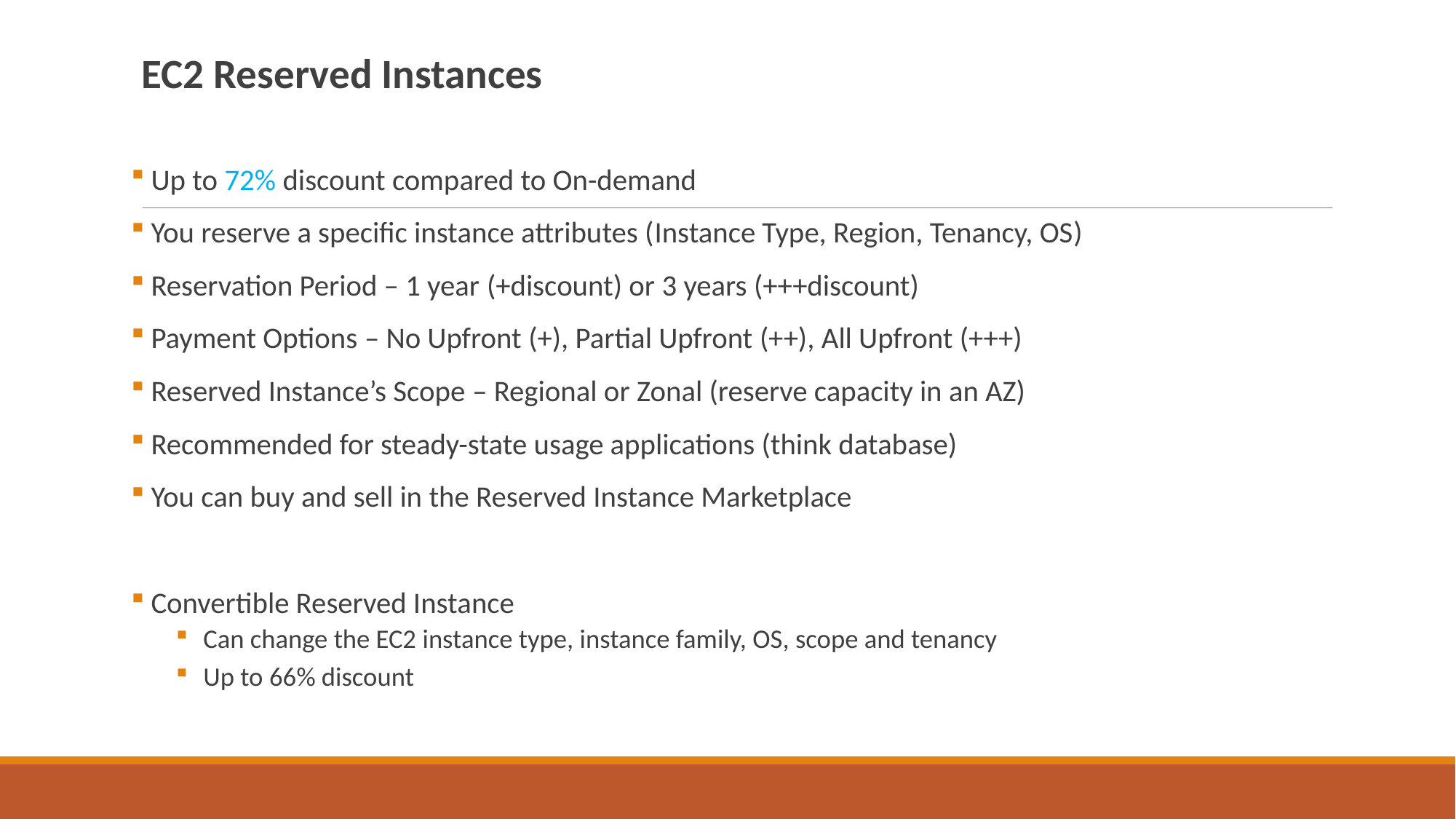

EC2 Reserved Instances

 Up to 72% discount compared to On-demand
 You reserve a specific instance attributes (Instance Type, Region, Tenancy, OS)
 Reservation Period – 1 year (+discount) or 3 years (+++discount)
 Payment Options – No Upfront (+), Partial Upfront (++), All Upfront (+++)
 Reserved Instance’s Scope – Regional or Zonal (reserve capacity in an AZ)
 Recommended for steady-state usage applications (think database)
 You can buy and sell in the Reserved Instance Marketplace

 Convertible Reserved Instance
 Can change the EC2 instance type, instance family, OS, scope and tenancy
 Up to 66% discount